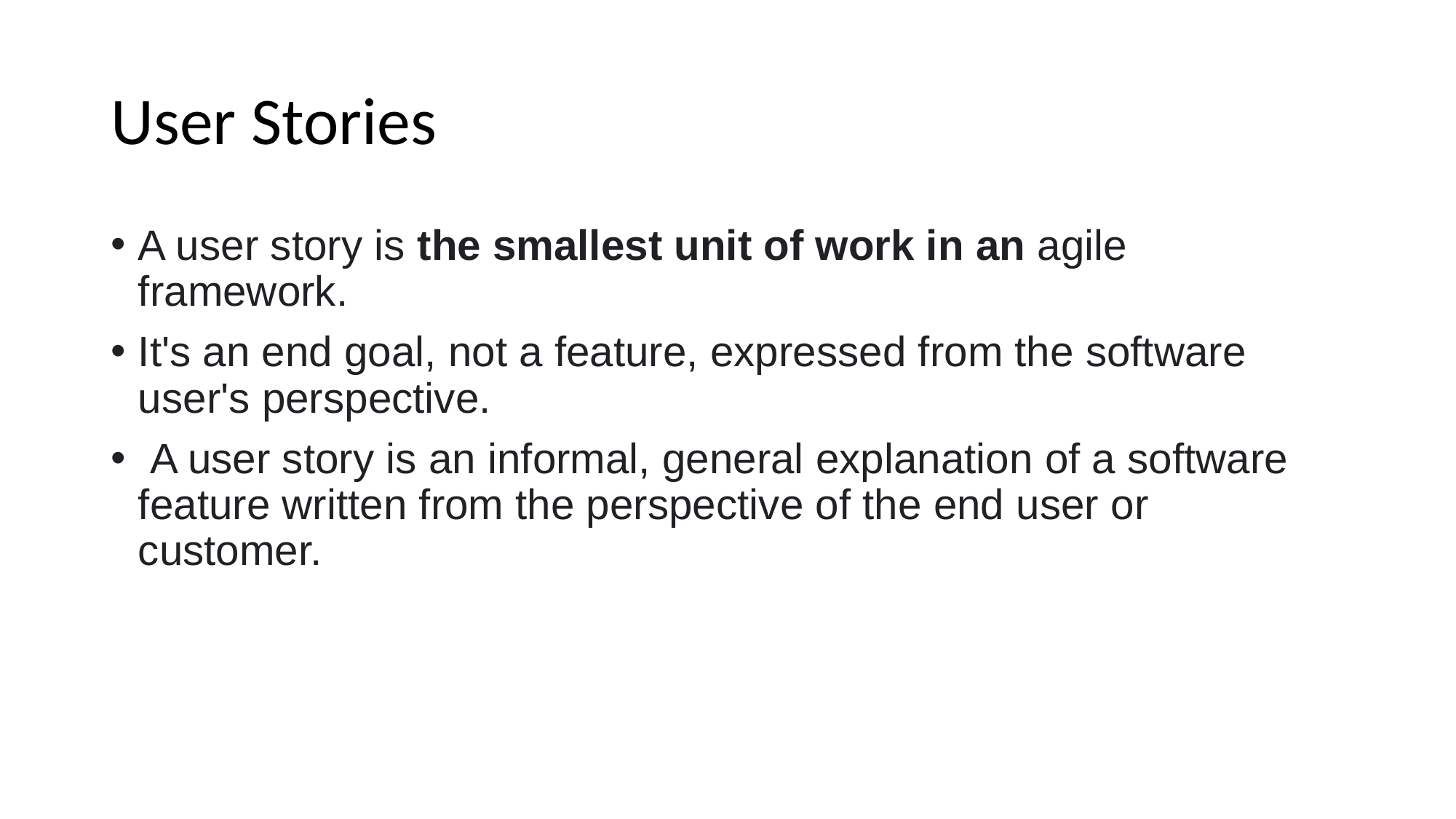

# User Stories
A user story is the smallest unit of work in an agile framework.
It's an end goal, not a feature, expressed from the software user's perspective.
 A user story is an informal, general explanation of a software feature written from the perspective of the end user or customer.